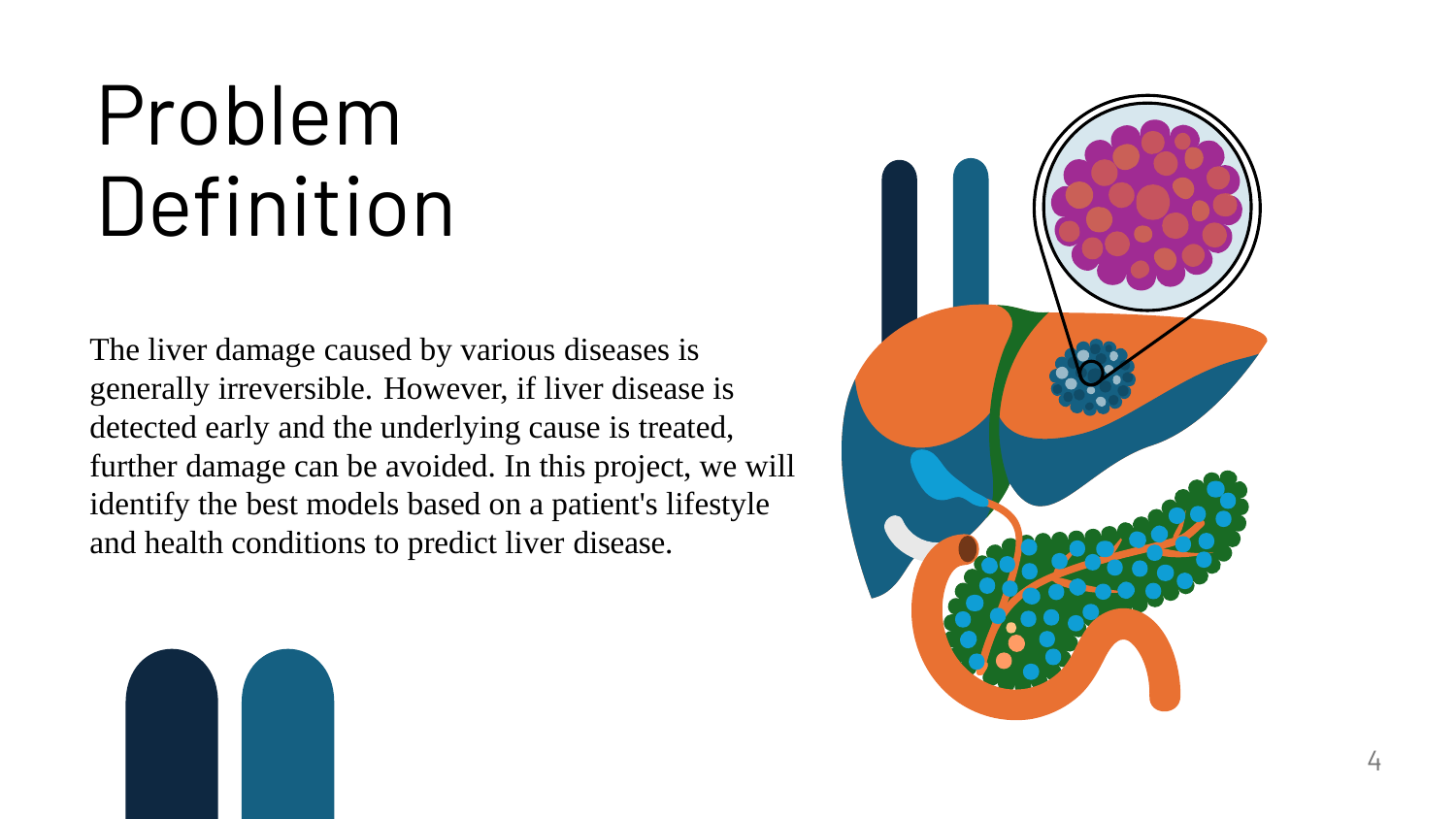

# Problem Definition

The liver damage caused by various diseases is generally irreversible. However, if liver disease is detected early and the underlying cause is treated, further damage can be avoided. In this project, we will identify the best models based on a patient's lifestyle and health conditions to predict liver disease.

4